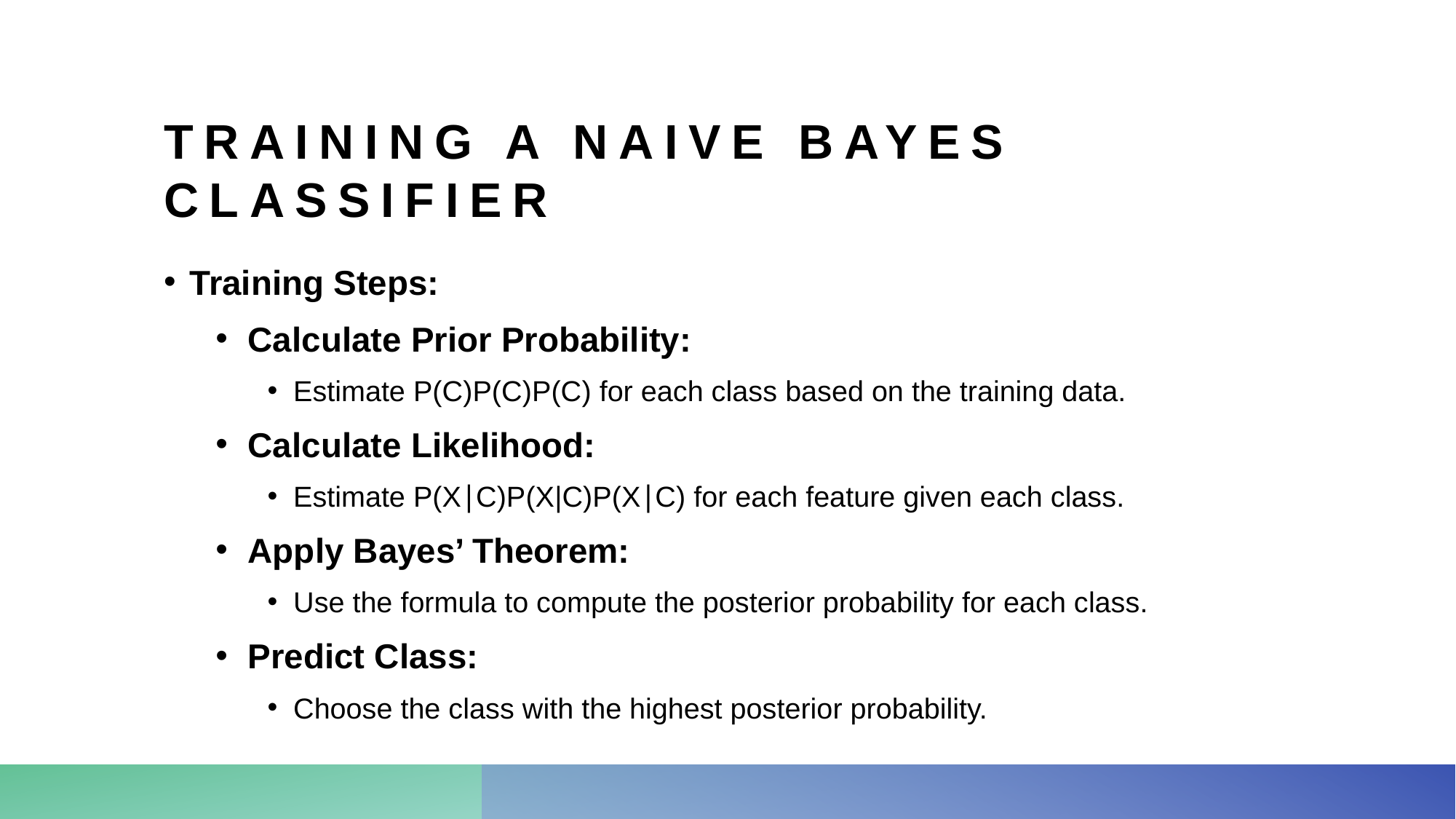

# Training a Naive Bayes Classifier
Training Steps:
Calculate Prior Probability:
Estimate P(C)P(C)P(C) for each class based on the training data.
Calculate Likelihood:
Estimate P(X∣C)P(X|C)P(X∣C) for each feature given each class.
Apply Bayes’ Theorem:
Use the formula to compute the posterior probability for each class.
Predict Class:
Choose the class with the highest posterior probability.